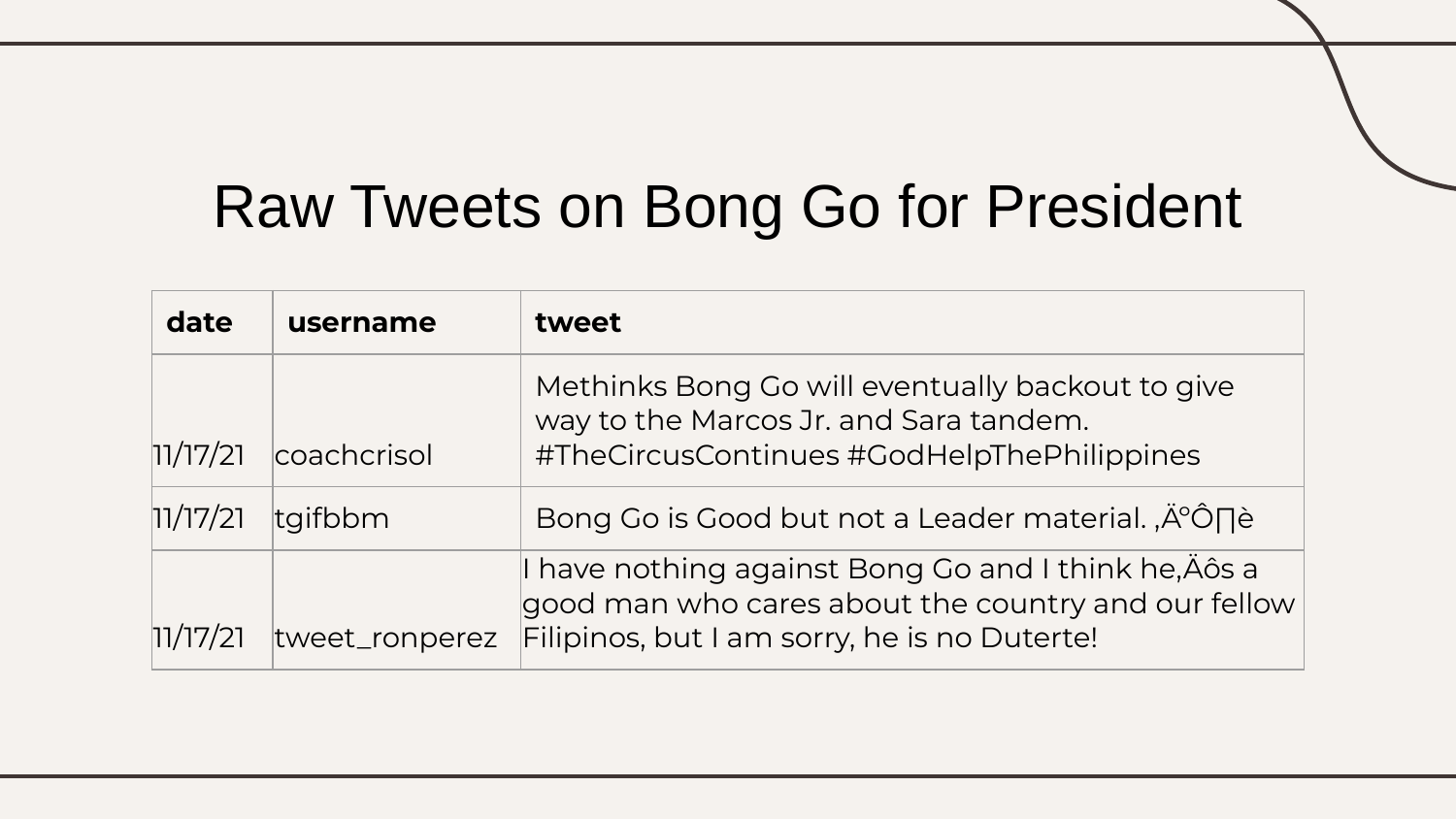

# Raw Tweets on Bong Go for President

| date | username | tweet |
| --- | --- | --- |
| 11/17/21 | coachcrisol | Methinks Bong Go will eventually backout to give way to the Marcos Jr. and Sara tandem. #TheCircusContinues #GodHelpThePhilippines |
| 11/17/21 | tgifbbm | Bong Go is Good but not a Leader material. ‚ÄºÔ∏è |
| 11/17/21 | tweet\_ronperez | I have nothing against Bong Go and I think he‚Äôs a good man who cares about the country and our fellow Filipinos, but I am sorry, he is no Duterte! |